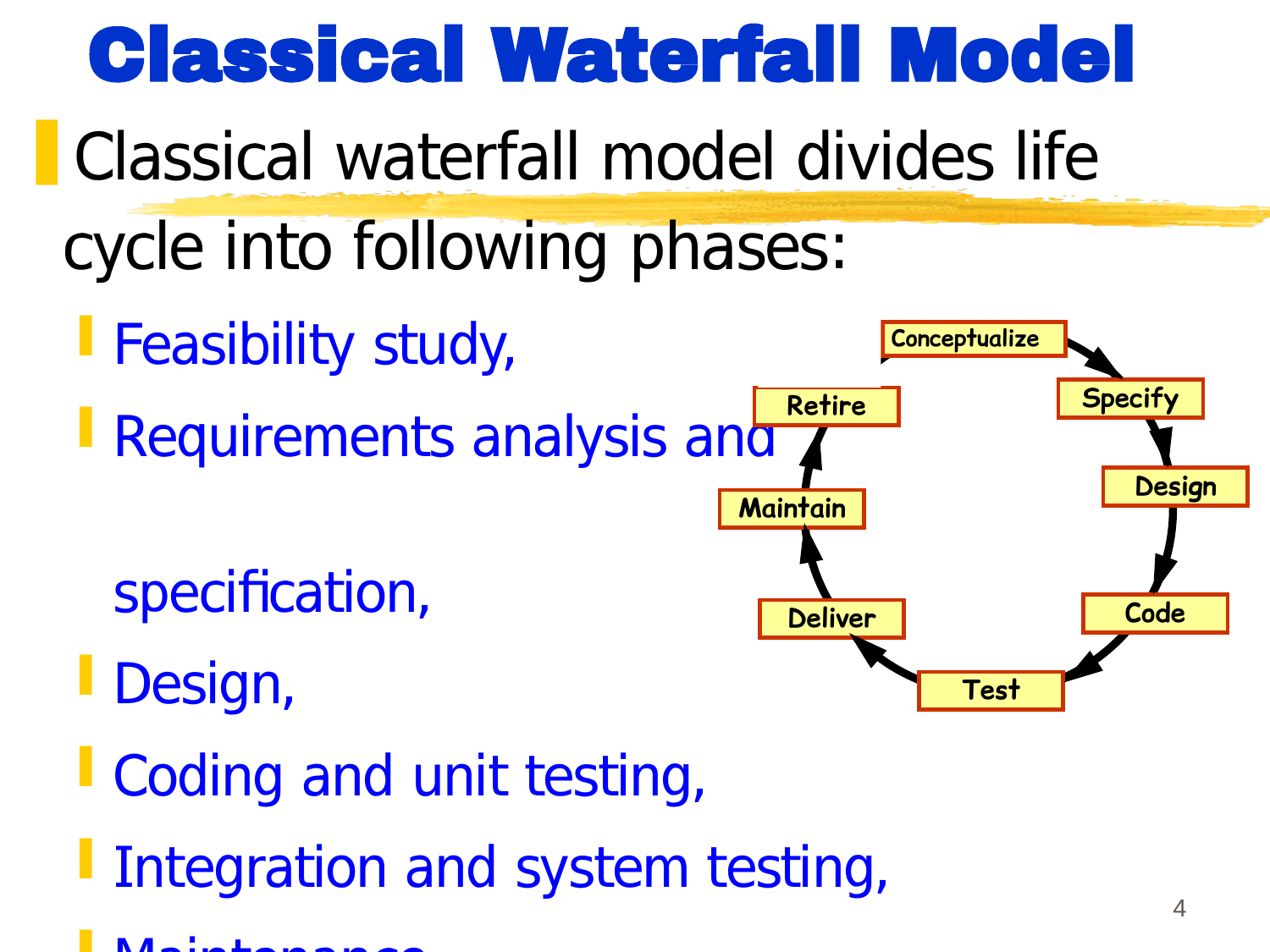

# Classical Waterfall Model
Classical waterfall model divides life cycle into following phases:
Feasibility study,
Requirements analysis and                                                                      specification,
Design,
Coding and unit testing,
Integration and system testing,
Maintenance.

Conceptualize

Specify
Retire

Design
Maintain

Code
Deliver

Test
4